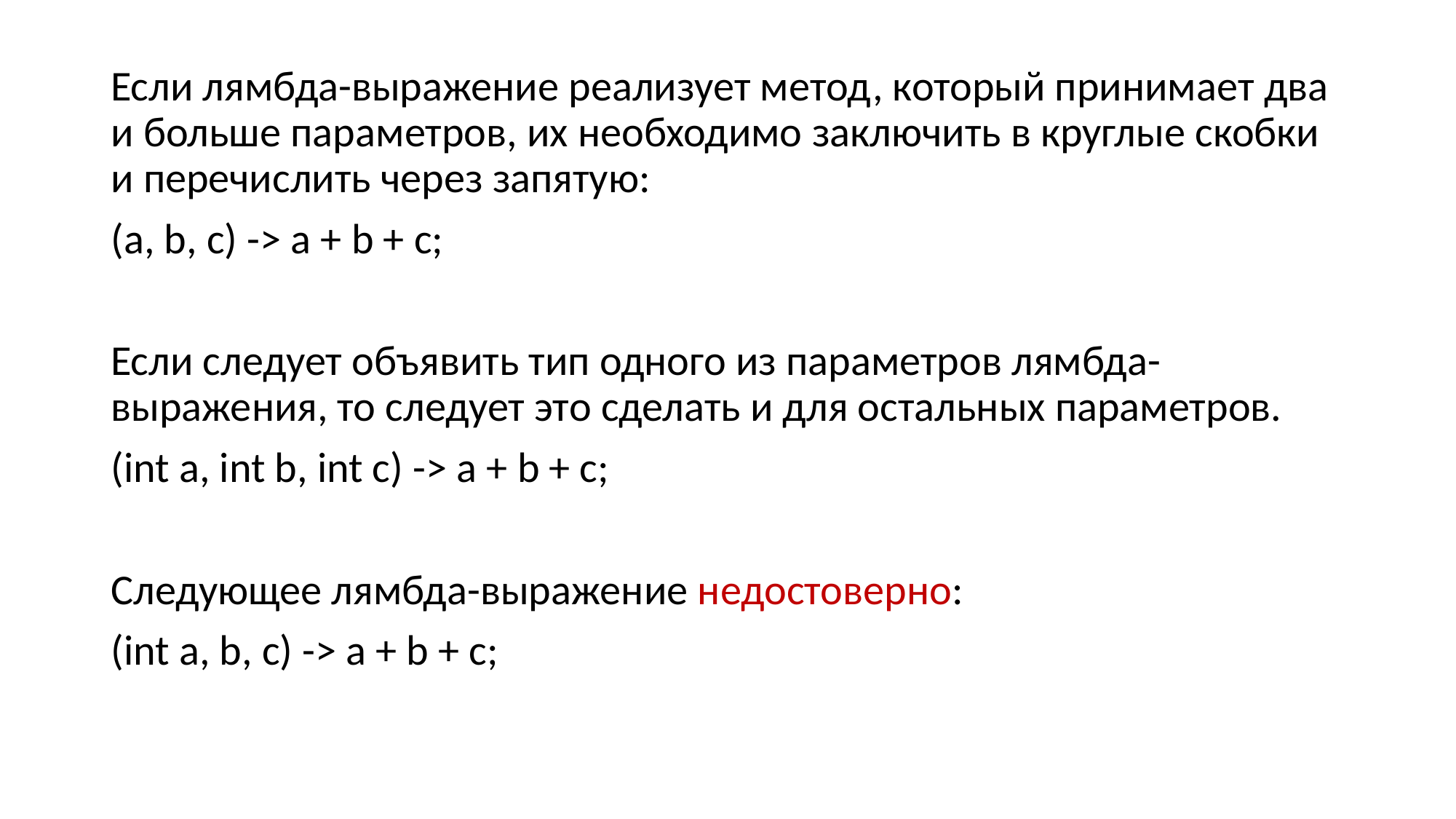

Если лямбда-выражение реализует метод, который принимает два и больше параметров, их необходимо заключить в круглые скобки и перечислить через запятую:
(a, b, c) -> a + b + c;

Если следует объявить тип одного из параметров лямбда-выражения, то следует это сделать и для остальных параметров.
(int a, int b, int c) -> a + b + c;

Следующее лямбда-выражение недостоверно:
(int a, b, c) -> a + b + c;